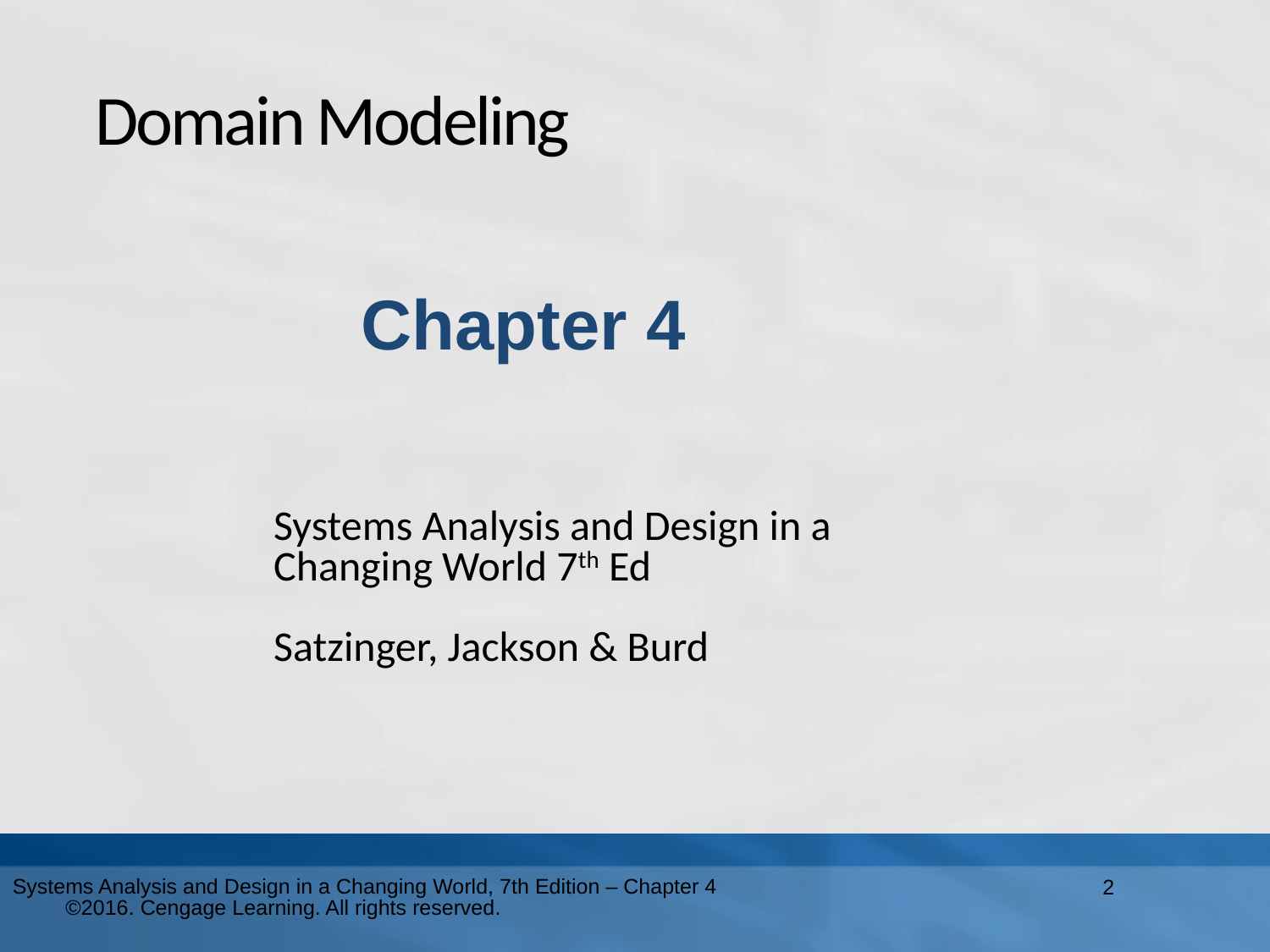

# Domain Modeling
Chapter 4
Systems Analysis and Design in a Changing World 7th Ed

Satzinger, Jackson & Burd
Systems Analysis and Design in a Changing World, 7th Edition – Chapter 4                                                          ©2016. Cengage Learning. All rights reserved.
2